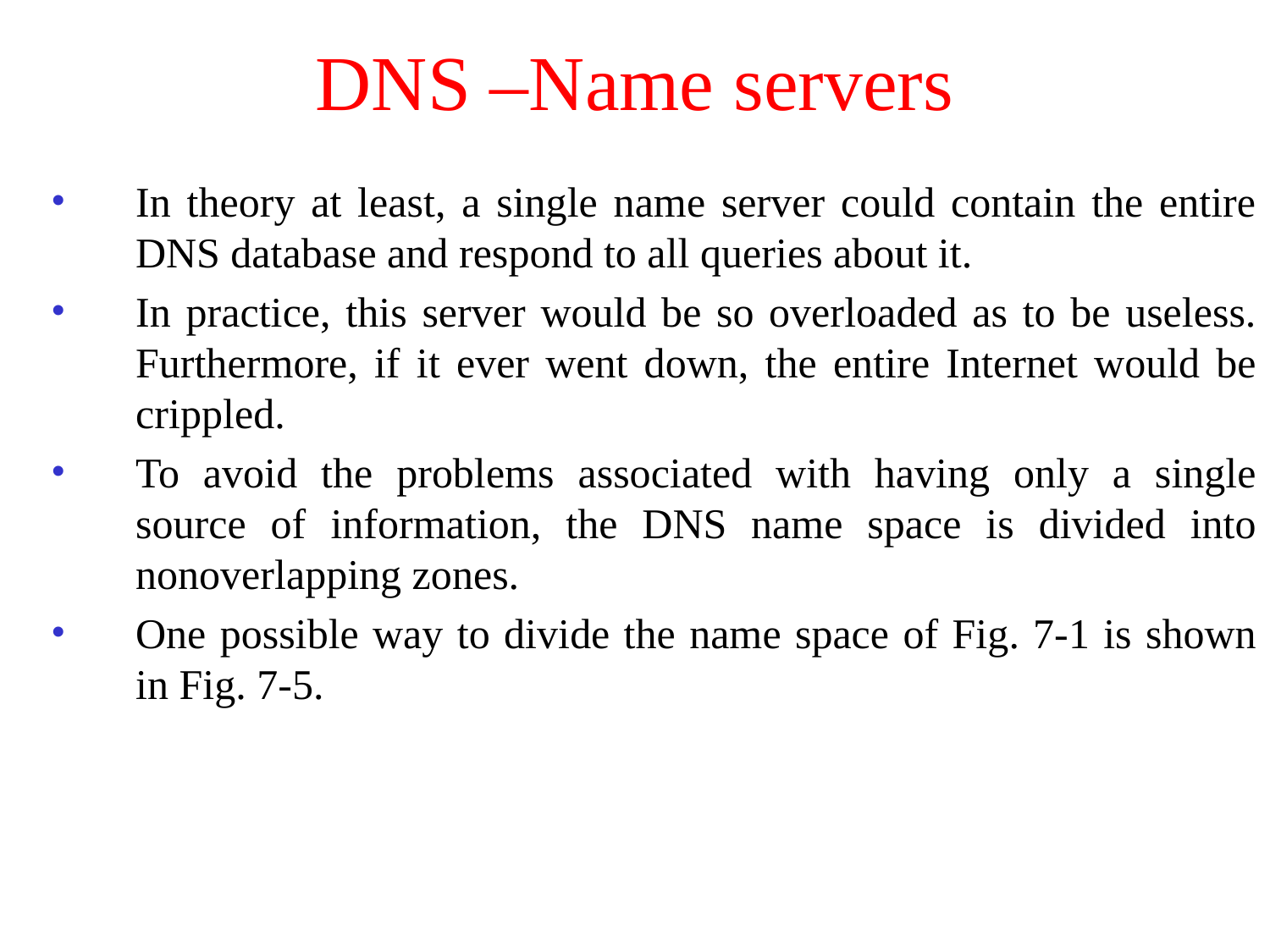

# DNS –Name servers
In theory at least, a single name server could contain the entire DNS database and respond to all queries about it.
In practice, this server would be so overloaded as to be useless. Furthermore, if it ever went down, the entire Internet would be crippled.
To avoid the problems associated with having only a single source of information, the DNS name space is divided into nonoverlapping zones.
One possible way to divide the name space of Fig. 7-1 is shown in Fig. 7-5.